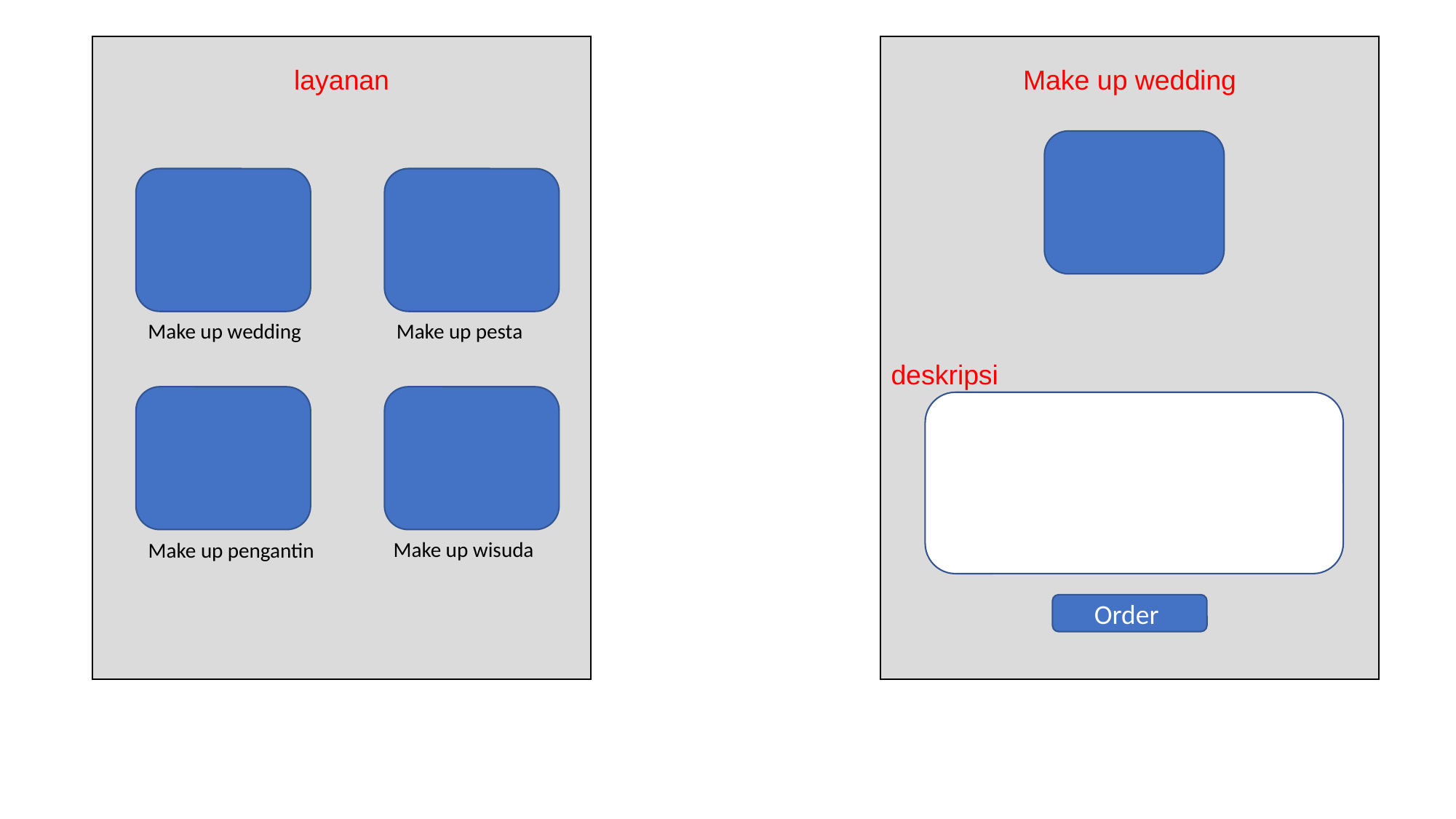

layanan

Make up wedding

deskripsi

Make up wedding
Make up pesta

Make up wisuda
Make up pengantin
Order